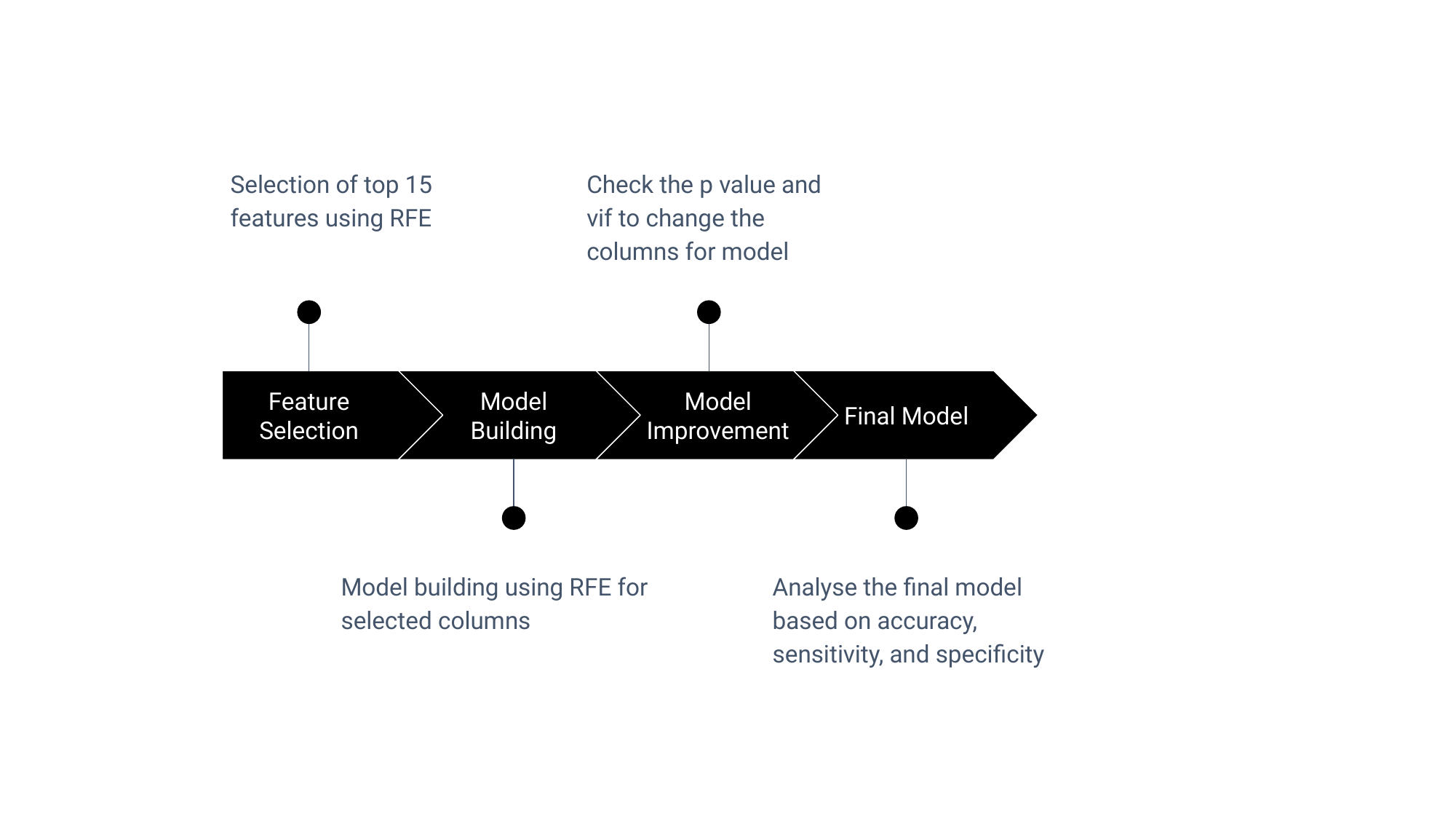

Selection of top 15 features using RFE
Check the p value and vif to change the columns for model

Feature Selection
Model Building
Model Improvement
Final Model

Model building using RFE for selected columns
Analyse the final model based on accuracy, sensitivity, and specificity